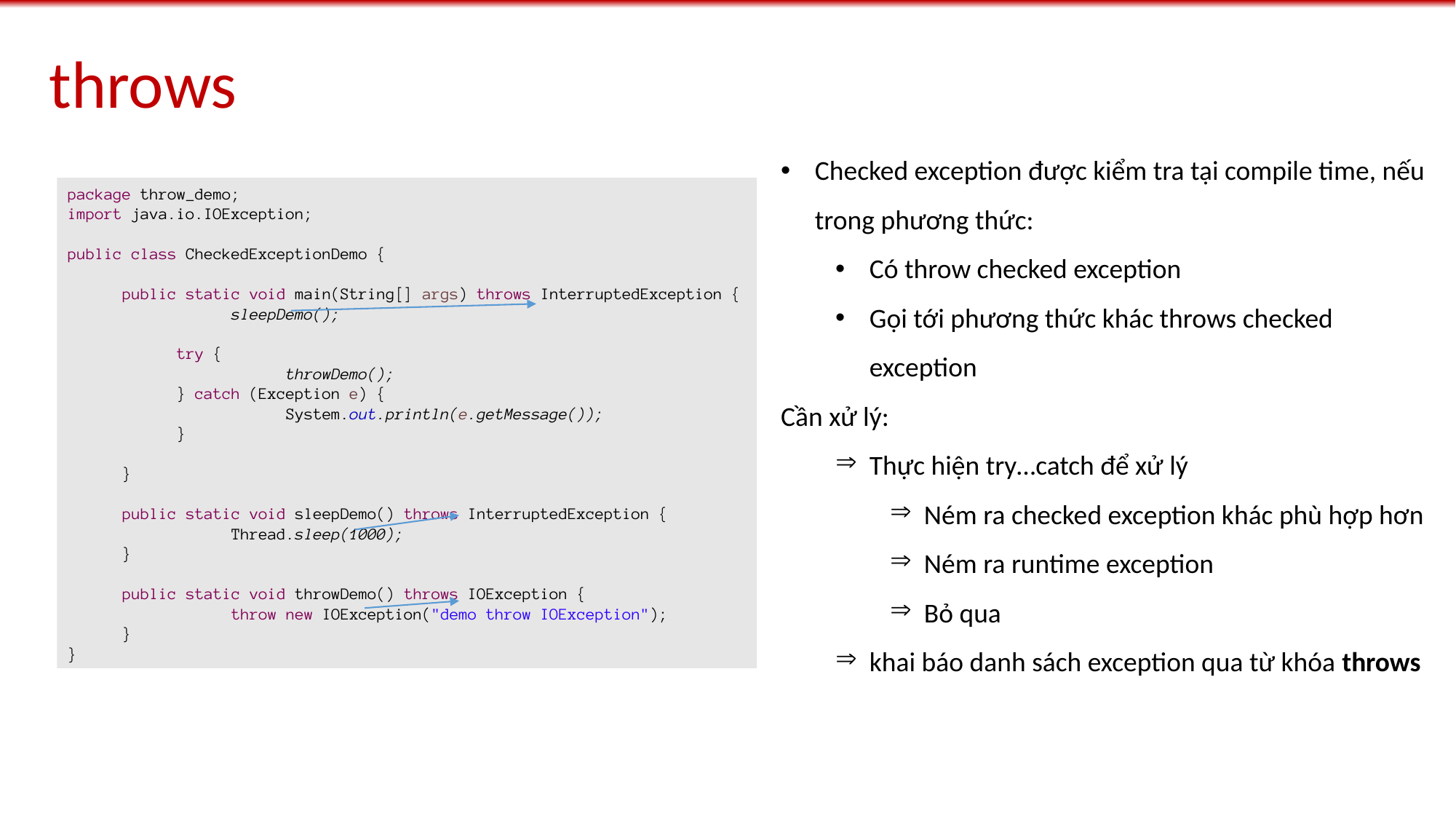

# throws
Checked exception được kiểm tra tại compile time, nếu trong phương thức:
Có throw checked exception
Gọi tới phương thức khác throws checked exception
Cần xử lý:
Thực hiện try…catch để xử lý
Ném ra checked exception khác phù hợp hơn
Ném ra runtime exception
Bỏ qua
khai báo danh sách exception qua từ khóa throws
package throw_demo;
import java.io.IOException;

public class CheckedExceptionDemo {

public static void main(String[] args) throws InterruptedException {
	sleepDemo();

try {
	throwDemo();
} catch (Exception e) {
	System.out.println(e.getMessage());
}

}

public static void sleepDemo() throws InterruptedException {
	Thread.sleep(1000);
}

public static void throwDemo() throws IOException {
	throw new IOException("demo throw IOException");
}
}